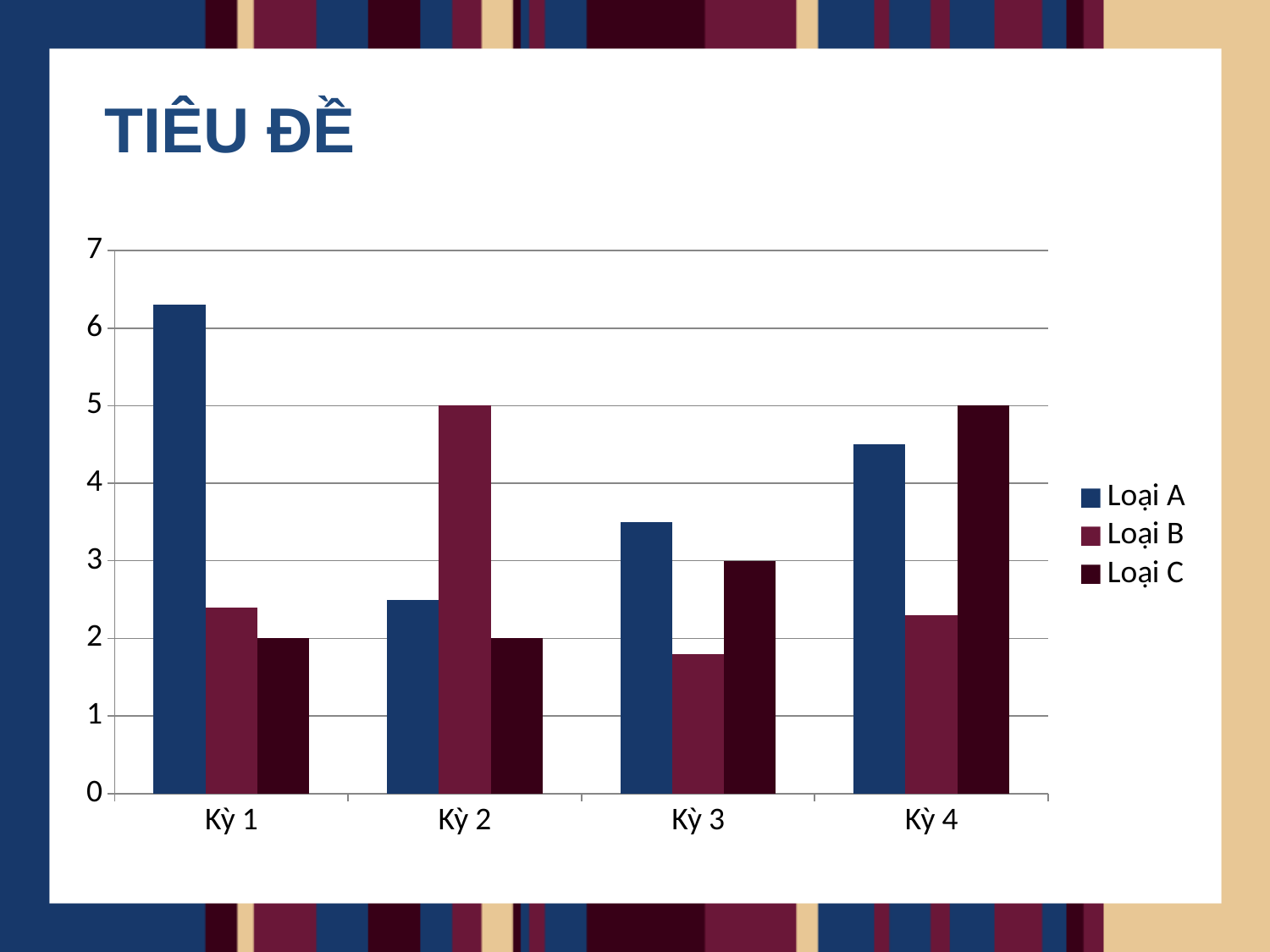

tiêu đề

### Chart

| Category | Loại A | Loại B | Loại C |
|---|---|---|---|
| Kỳ 1 | 6.3 | 2.4 | 2.0 |
| Kỳ 2 | 2.5 | 5.0 | 2.0 |
| Kỳ 3 | 3.5 | 1.8 | 3.0 |
| Kỳ 4 | 4.5 | 2.3 | 5.0 |